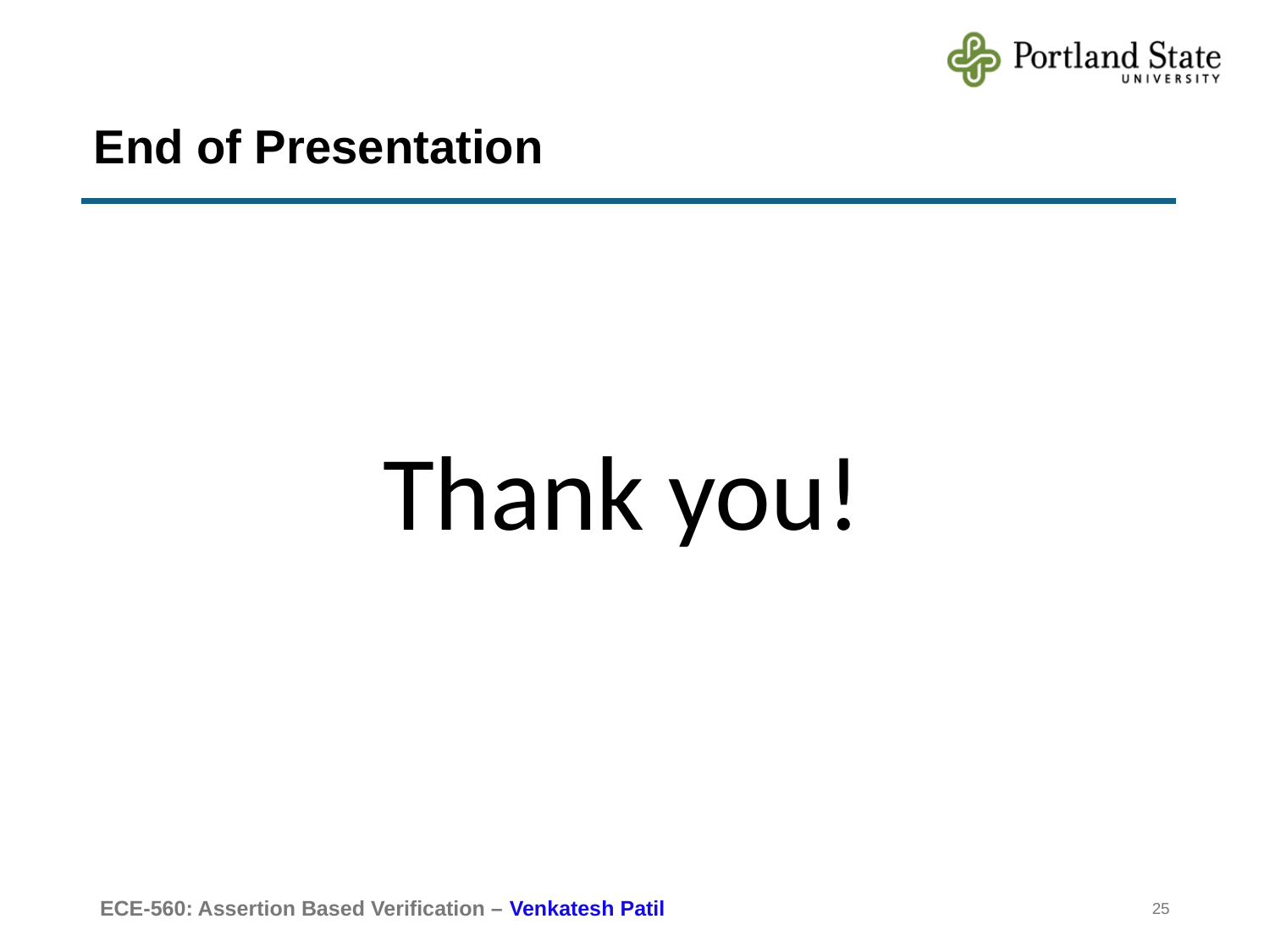

# End of Presentation
Thank you!
ECE-560: Assertion Based Verification – Venkatesh Patil
25